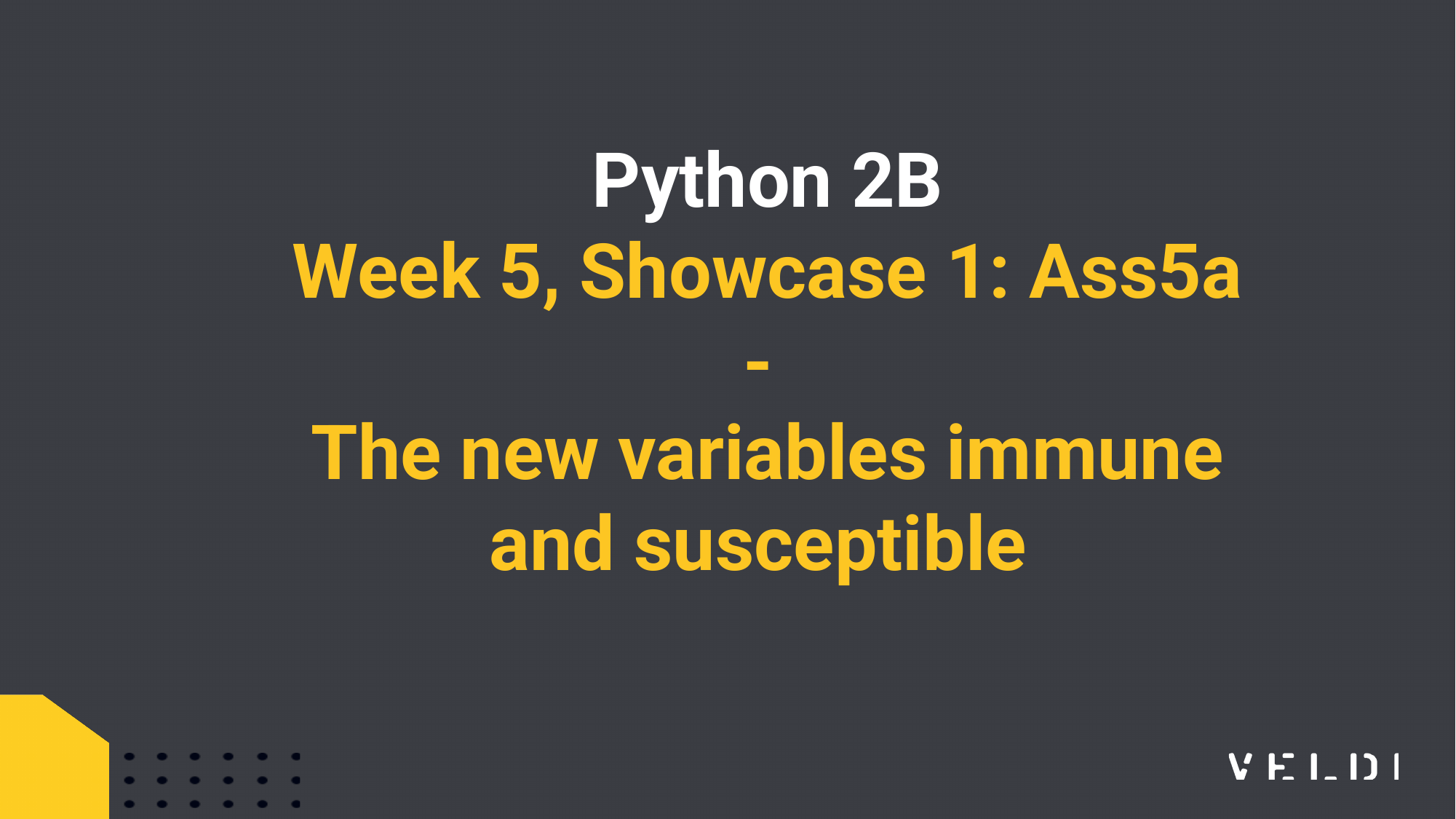

Python 2B
Week 5, Showcase 1: Ass5a
-
The new variables immune and susceptible